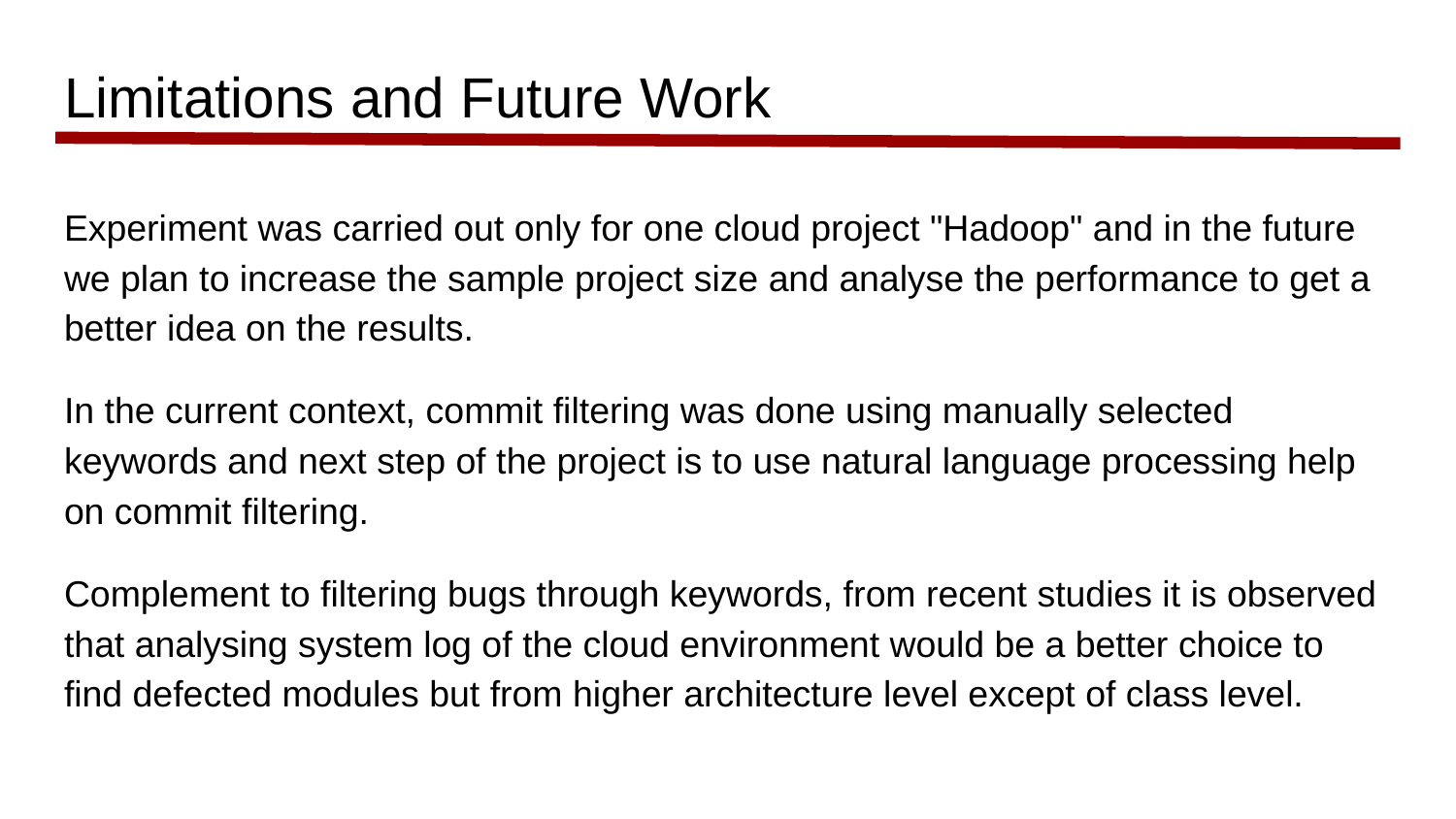

# Limitations and Future Work
Experiment was carried out only for one cloud project "Hadoop" and in the future we plan to increase the sample project size and analyse the performance to get a better idea on the results.
In the current context, commit filtering was done using manually selected keywords and next step of the project is to use natural language processing help on commit filtering.
Complement to filtering bugs through keywords, from recent studies it is observed that analysing system log of the cloud environment would be a better choice to find defected modules but from higher architecture level except of class level.